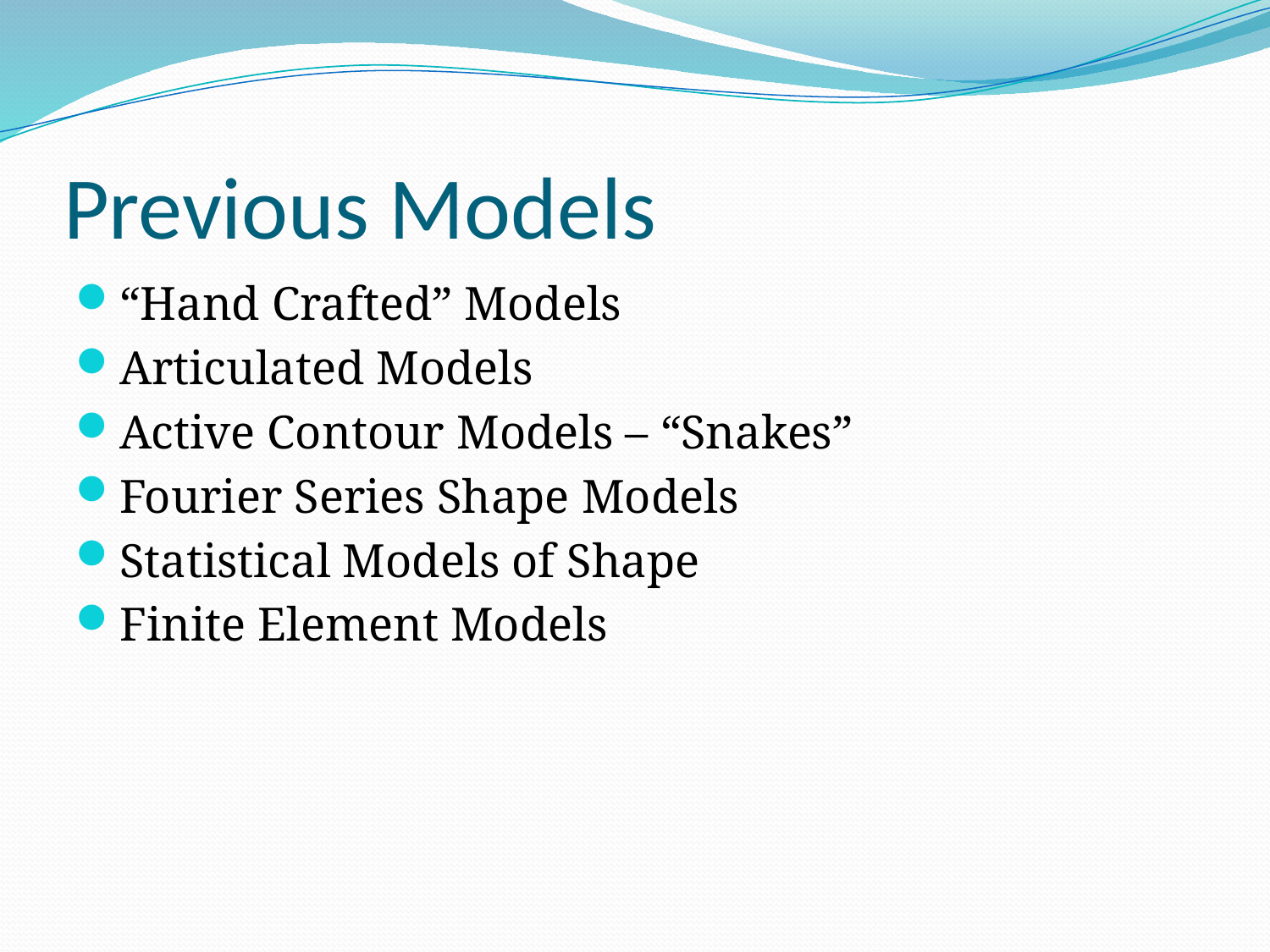

# Previous Models
“Hand Crafted” Models
Articulated Models
Active Contour Models – “Snakes”
Fourier Series Shape Models
Statistical Models of Shape
Finite Element Models